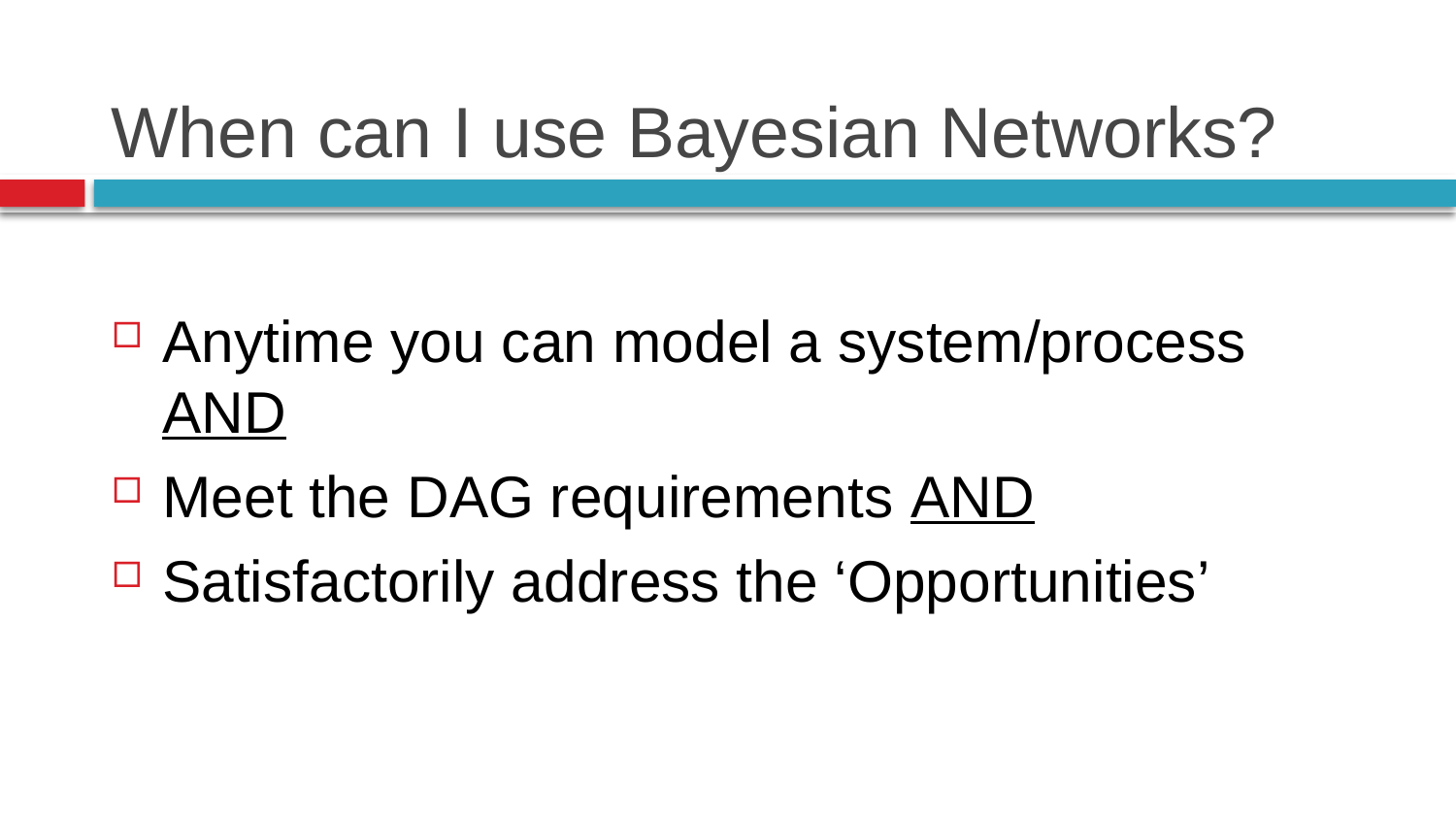

# When can I use Bayesian Networks?
Anytime you can model a system/process AND
Meet the DAG requirements AND
Satisfactorily address the ‘Opportunities’